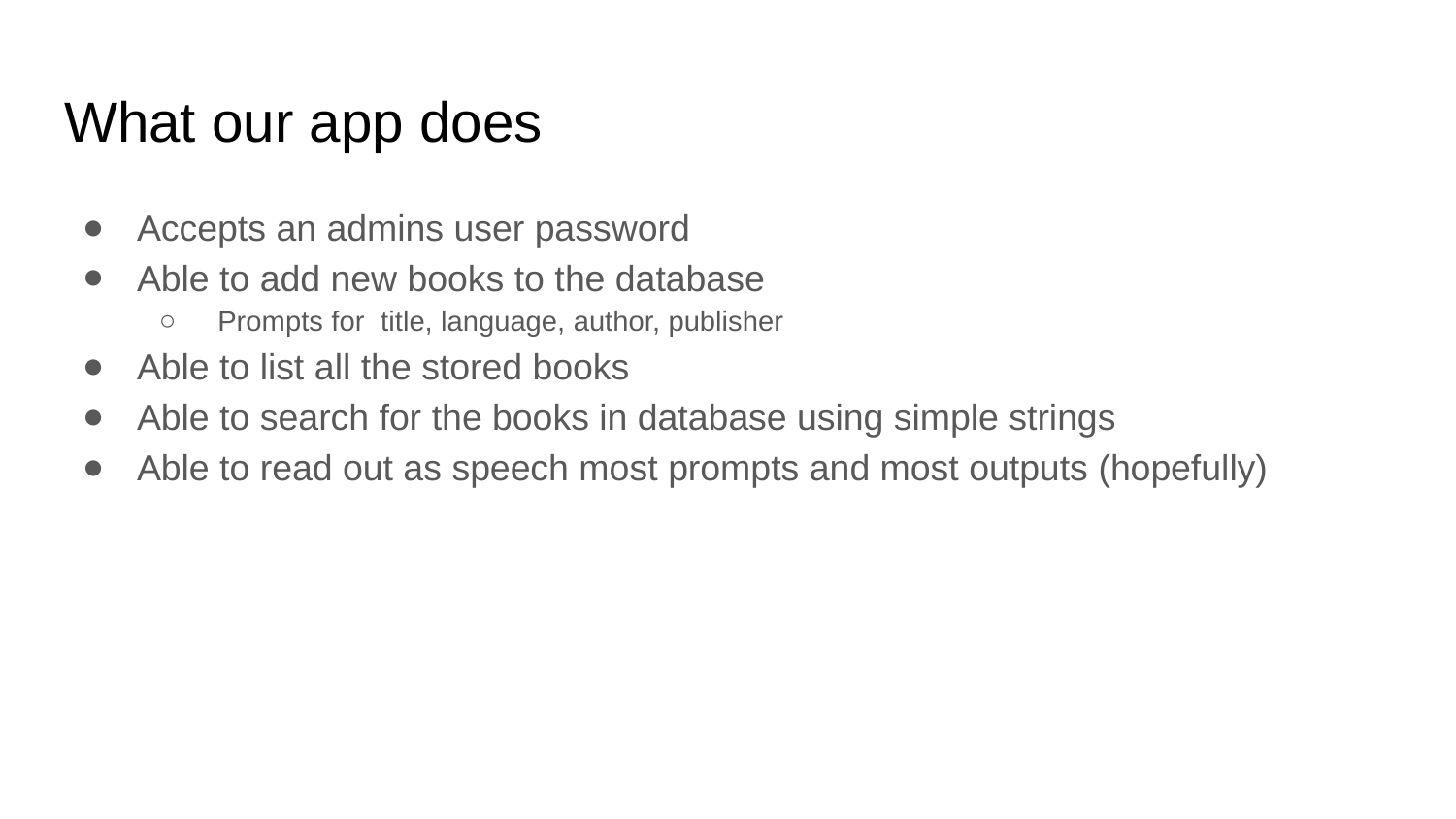

# What our app does
Accepts an admins user password
Able to add new books to the database
 Prompts for  title, language, author, publisher
Able to list all the stored books
Able to search for the books in database using simple strings
Able to read out as speech most prompts and most outputs (hopefully)